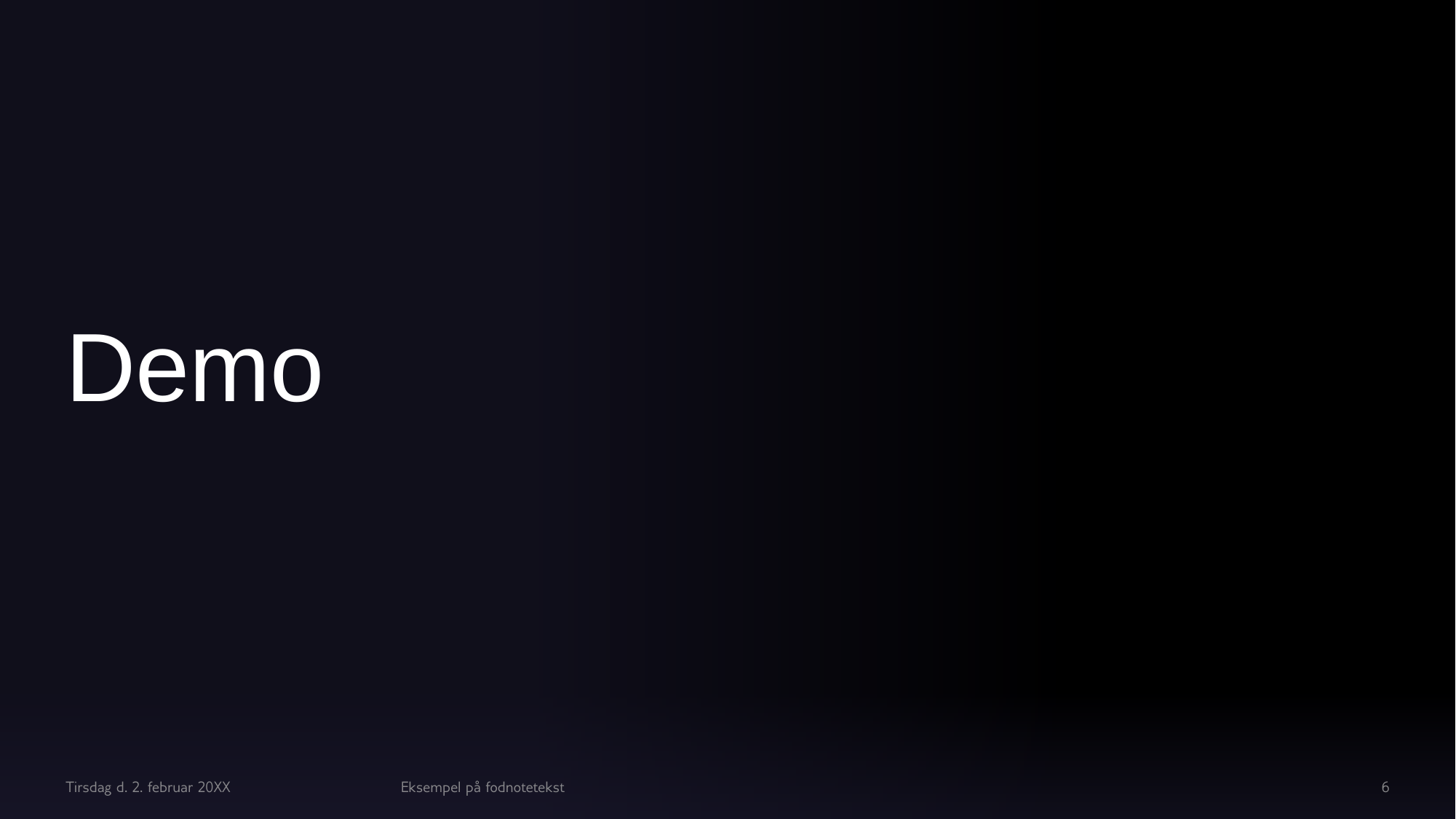

# Demo

Tirsdag d. 2. februar 20XX
Eksempel på fodnotetekst
6